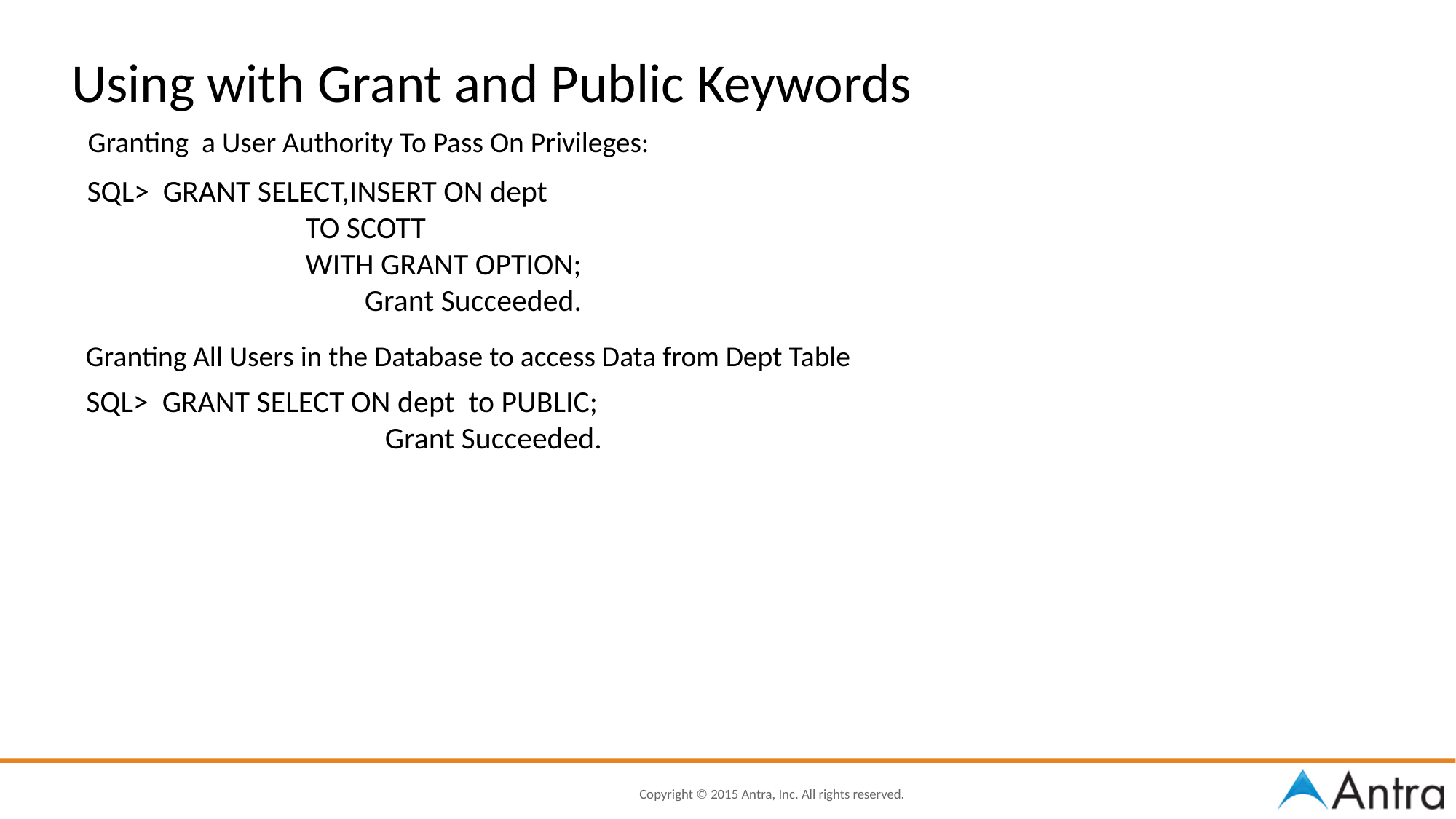

Using with Grant and Public Keywords
Granting  a User Authority To Pass On Privileges:
SQL>  GRANT SELECT,INSERT ON dept
		TO SCOTT
		WITH GRANT OPTION;
Grant Succeeded.
Granting All Users in the Database to access Data from Dept Table
SQL>  GRANT SELECT ON dept  to PUBLIC;
Grant Succeeded.